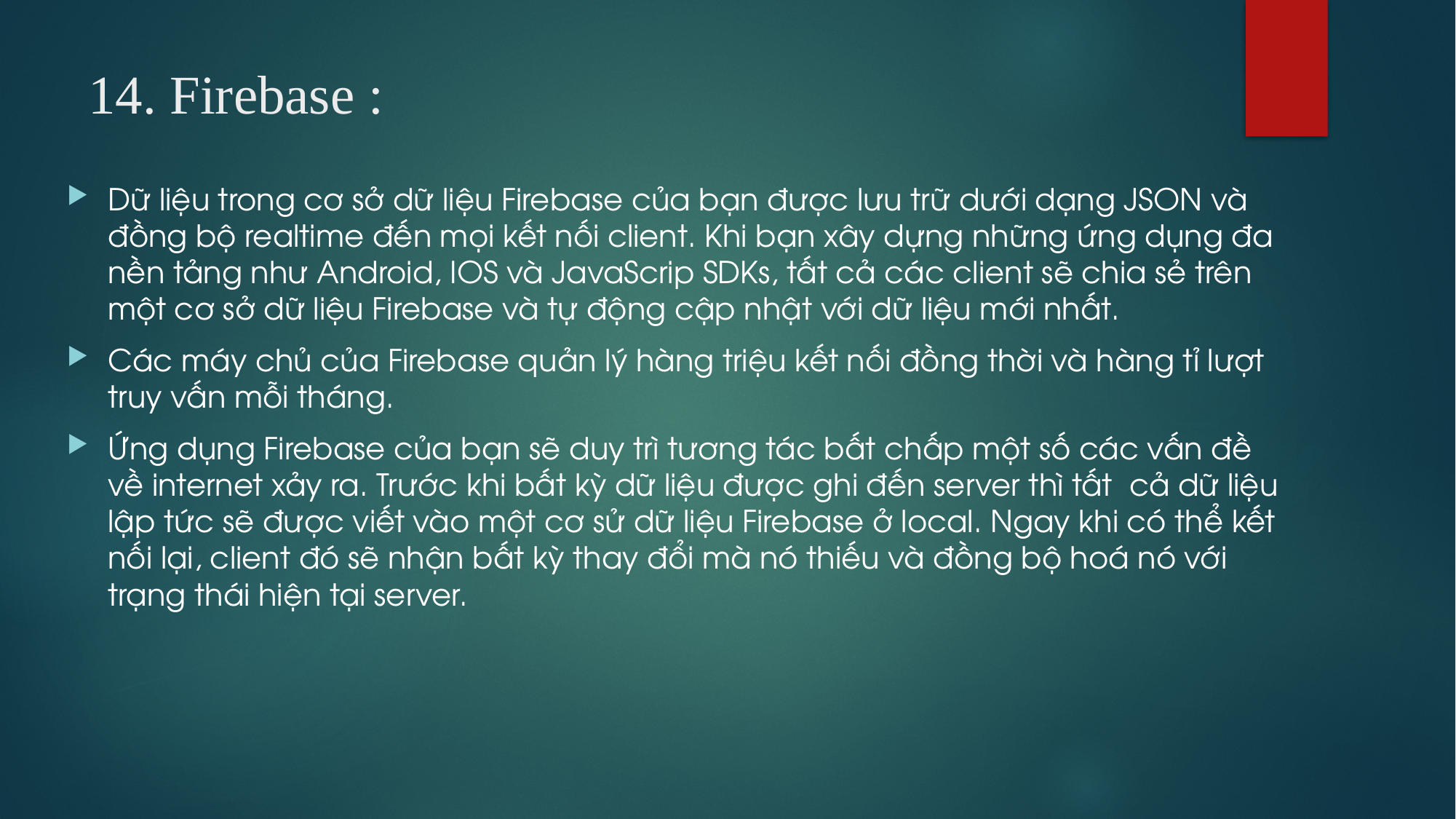

# 14. Firebase :
Dữ liệu trong cơ sở dữ liệu Firebase của bạn được lưu trữ dưới dạng JSON và đồng bộ realtime đến mọi kết nối client. Khi bạn xây dựng những ứng dụng đa nền tảng như Android, IOS và JavaScrip SDKs, tất cả các client sẽ chia sẻ trên một cơ sở dữ liệu Firebase và tự động cập nhật với dữ liệu mới nhất.
Các máy chủ của Firebase quản lý hàng triệu kết nối đồng thời và hàng tỉ lượt truy vấn mỗi tháng.
Ứng dụng Firebase của bạn sẽ duy trì tương tác bất chấp một số các vấn đề về internet xảy ra. Trước khi bất kỳ dữ liệu được ghi đến server thì tất  cả dữ liệu lập tức sẽ được viết vào một cơ sử dữ liệu Firebase ở local. Ngay khi có thể kết nối lại, client đó sẽ nhận bất kỳ thay đổi mà nó thiếu và đồng bộ hoá nó với trạng thái hiện tại server.